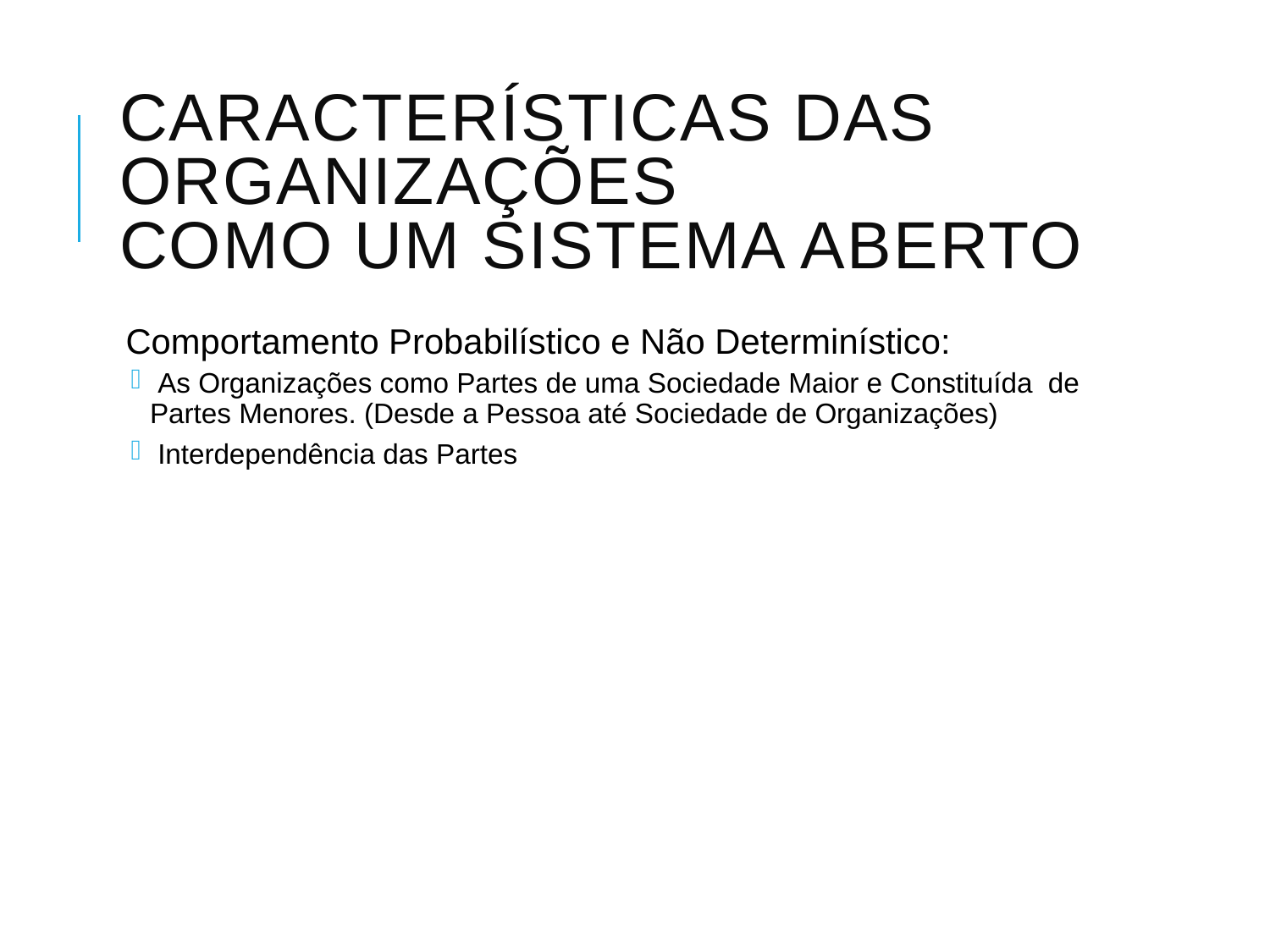

# Características das Organizações como um Sistema Aberto
Comportamento Probabilístico e Não Determinístico:
 As Organizações como Partes de uma Sociedade Maior e Constituída  de Partes Menores. (Desde a Pessoa até Sociedade de Organizações)
 Interdependência das Partes